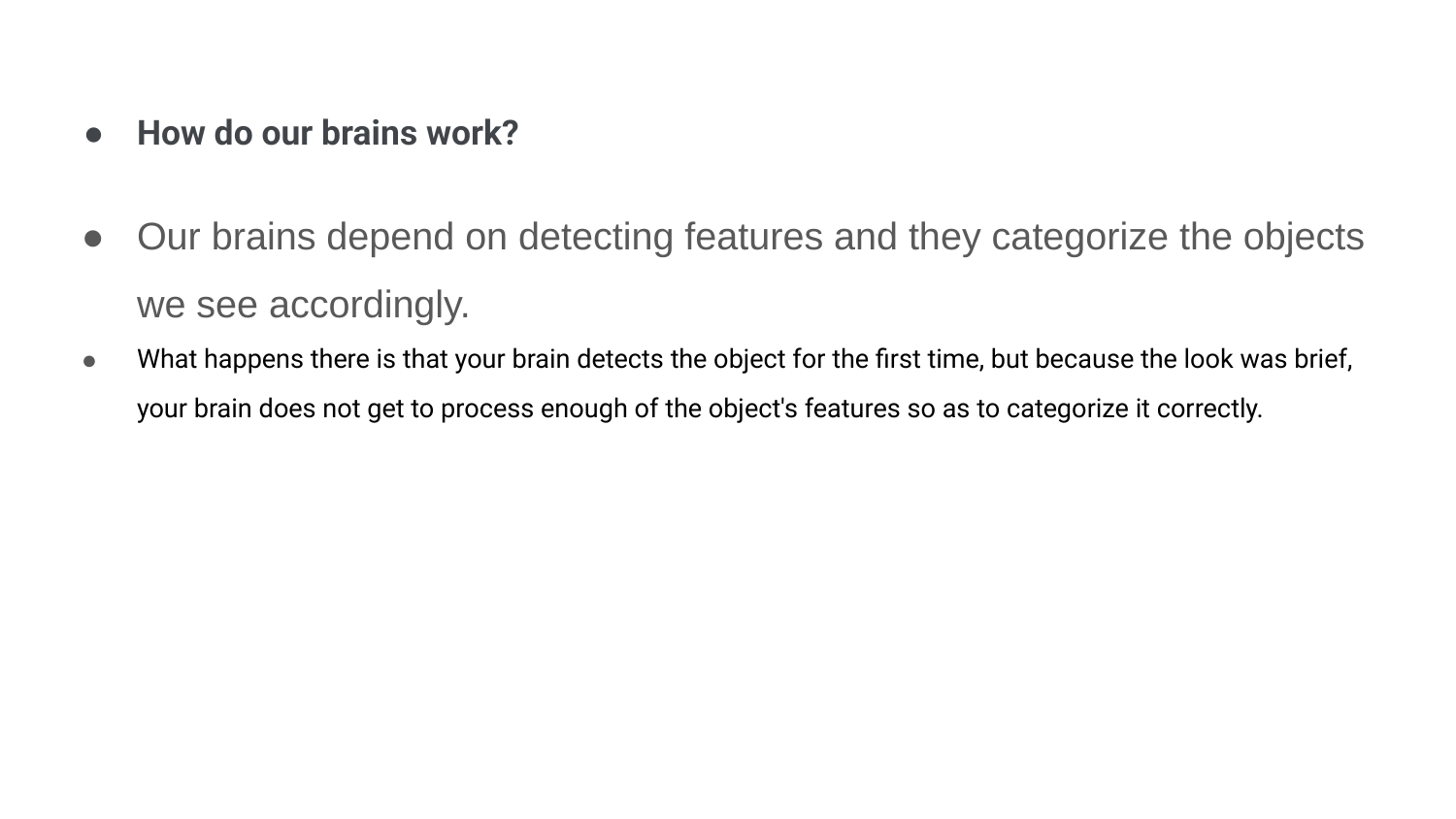

# How do our brains work?

Our brains depend on detecting features and they categorize the objects we see accordingly.
What happens there is that your brain detects the object for the first time, but because the look was brief, your brain does not get to process enough of the object's features so as to categorize it correctly.